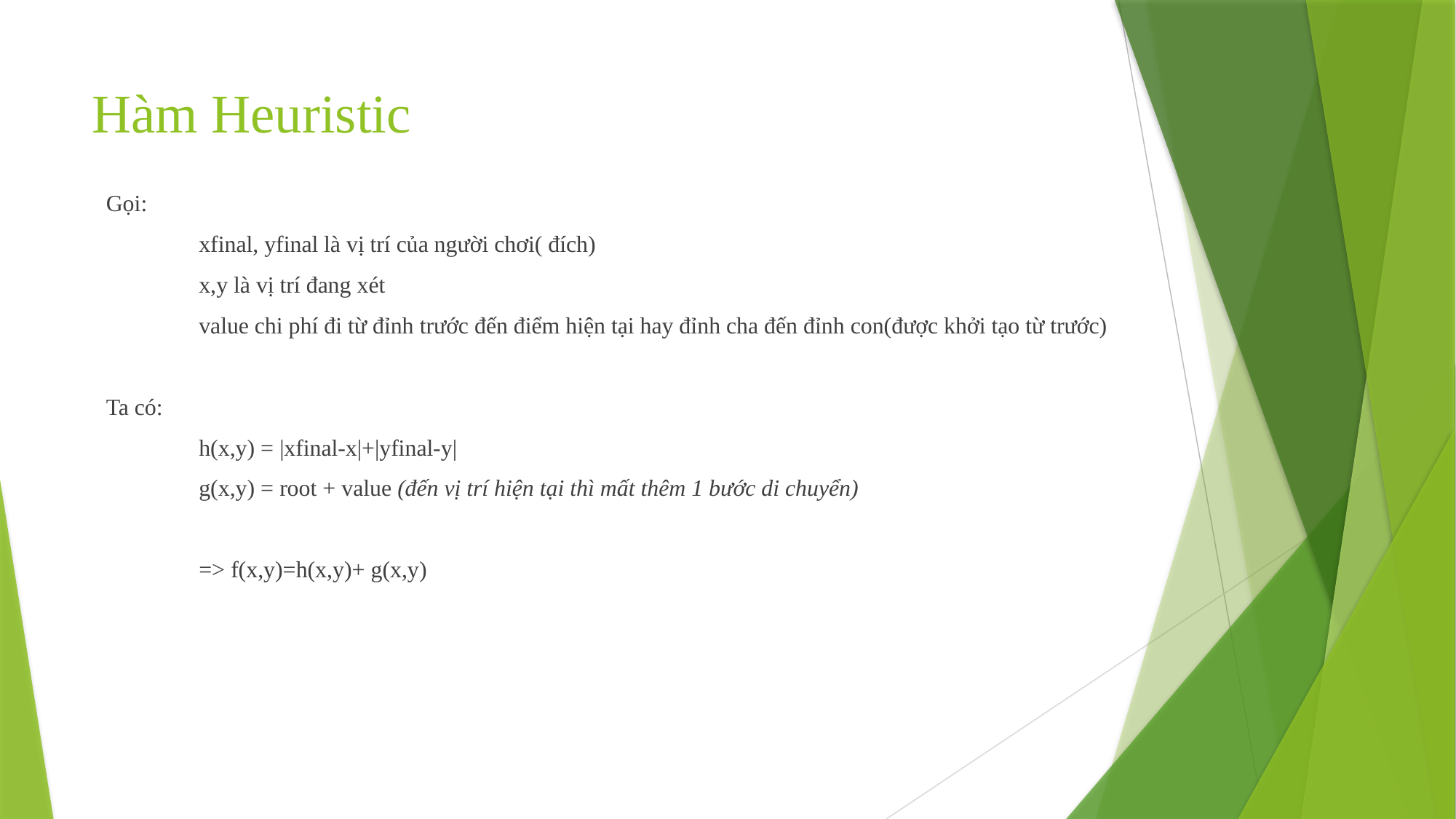

# Hàm Heuristic
Gọi:
	xfinal, yfinal là vị trí của người chơi( đích)
	x,y là vị trí đang xét
	value chi phí đi từ đỉnh trước đến điểm hiện tại hay đỉnh cha đến đỉnh con(được khởi tạo từ trước)

Ta có:
	h(x,y) = |xfinal-x|+|yfinal-y|
	g(x,y) = root + value (đến vị trí hiện tại thì mất thêm 1 bước di chuyển)

	=> f(x,y)=h(x,y)+ g(x,y)